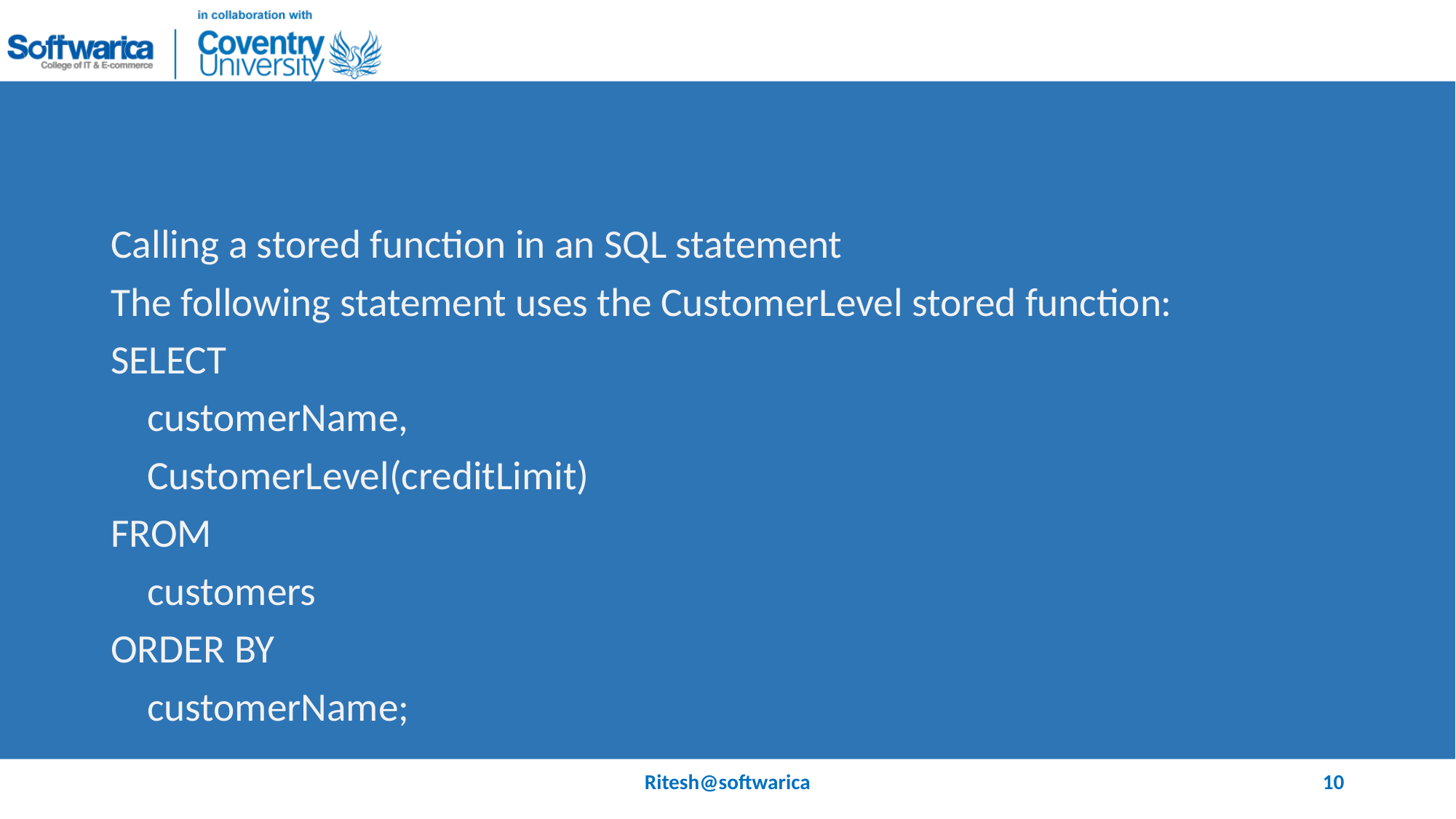

#
Calling a stored function in an SQL statement
The following statement uses the CustomerLevel stored function:
SELECT
    customerName,
    CustomerLevel(creditLimit)
FROM
    customers
ORDER BY
    customerName;
Ritesh@softwarica
10